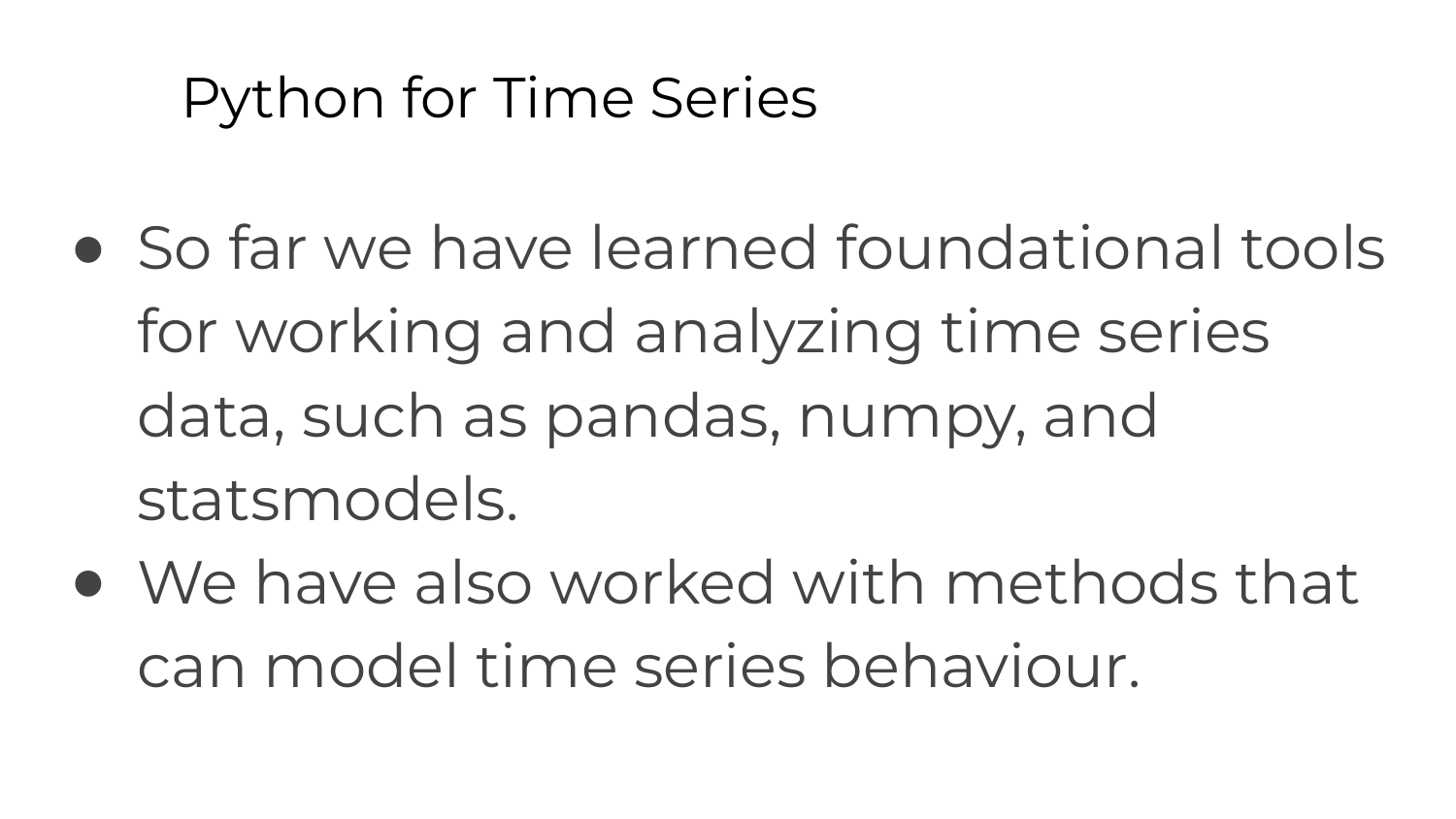

# Python for Time Series
So far we have learned foundational tools for working and analyzing time series data, such as pandas, numpy, and statsmodels.
We have also worked with methods that can model time series behaviour.